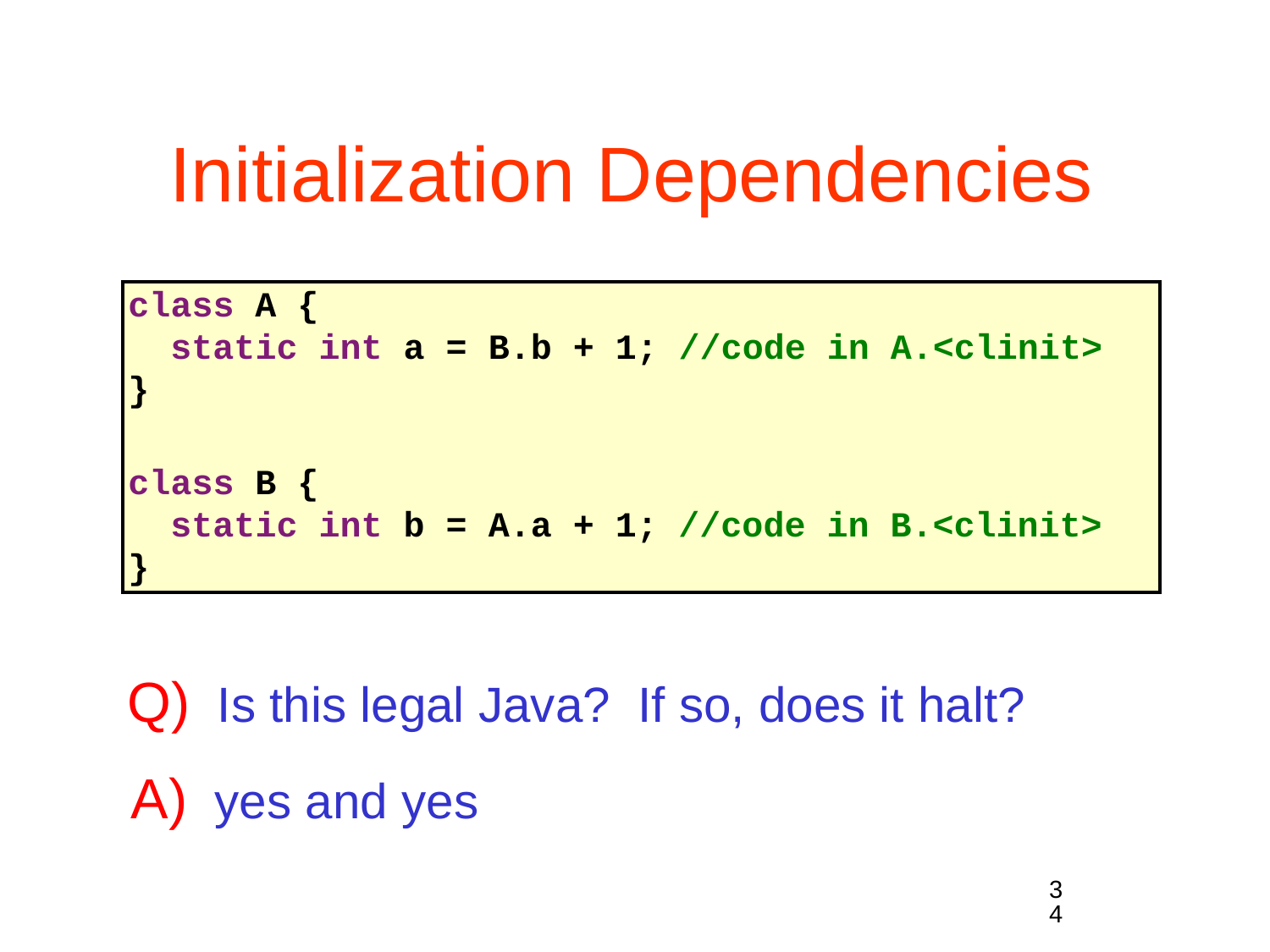

# Initialization Dependencies
class A {
  static int a = B.b + 1; //code in A.<clinit>
}

class B {
  static int b = A.a + 1; //code in B.<clinit>
}
Q)  Is this legal Java?  If so, does it halt?
A)  yes and yes
34